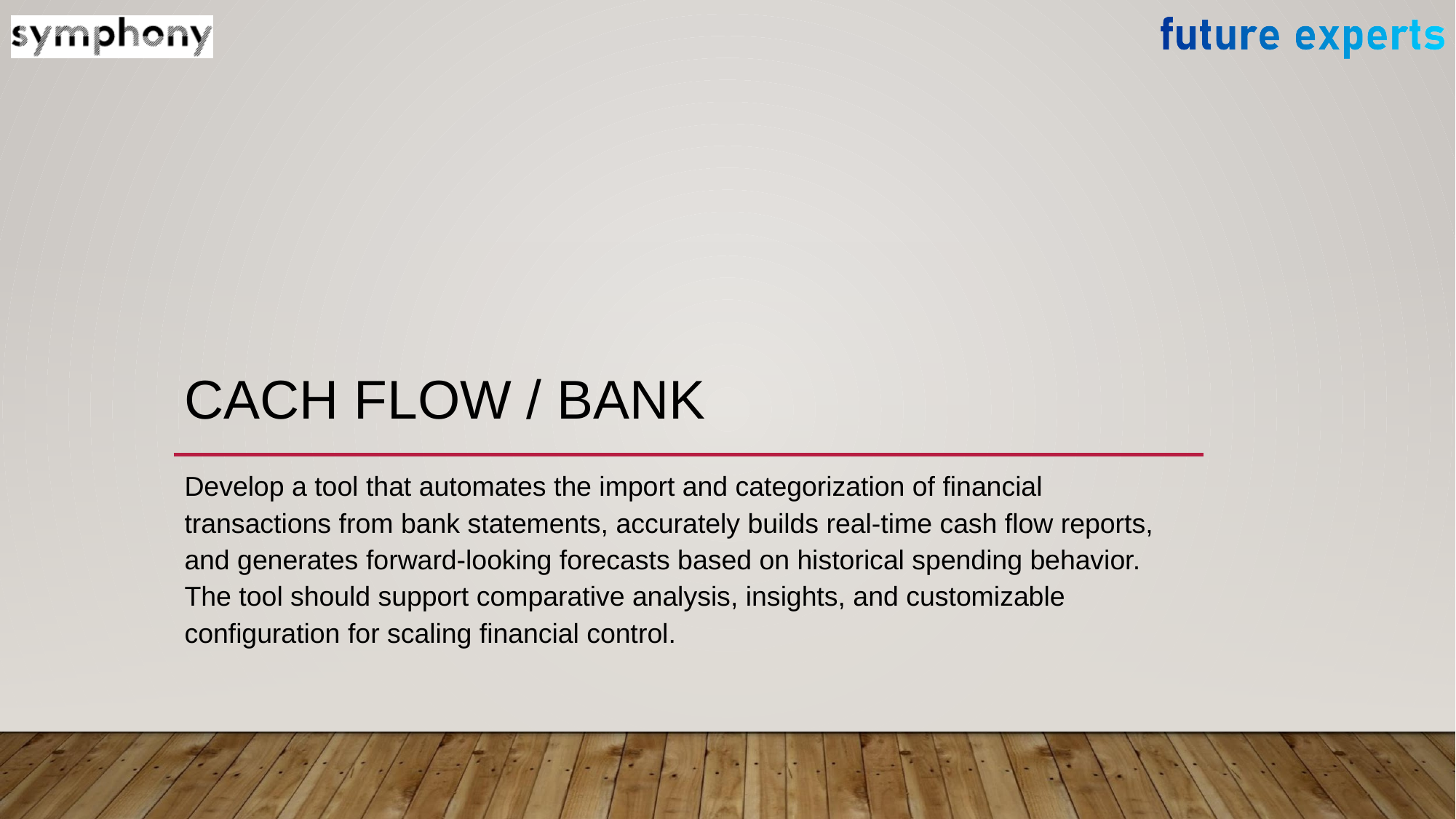

# CACH FLOW / BANK
Develop a tool that automates the import and categorization of financial transactions from bank statements, accurately builds real-time cash flow reports, and generates forward-looking forecasts based on historical spending behavior. The tool should support comparative analysis, insights, and customizable configuration for scaling financial control.